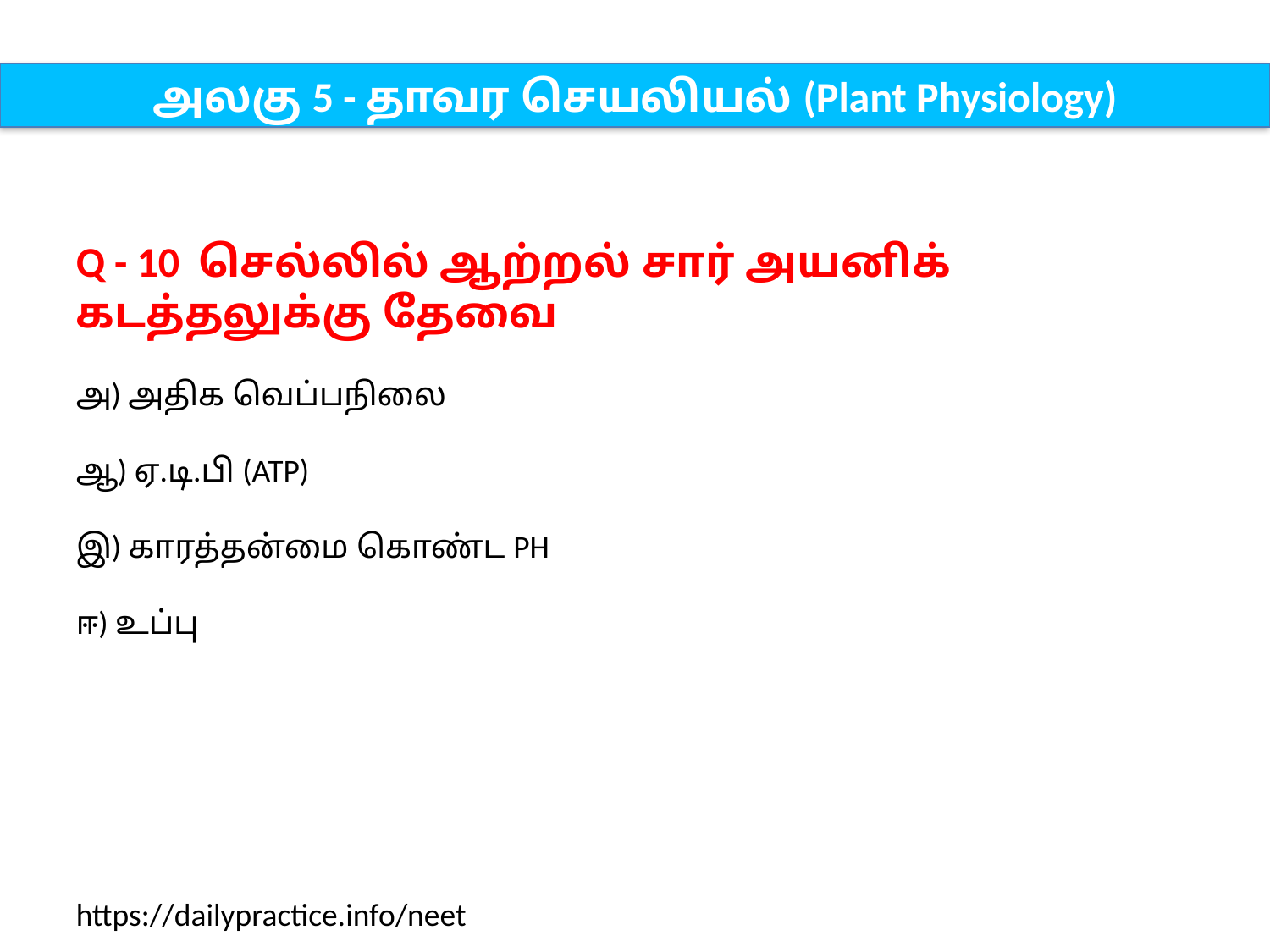

அலகு 5 - தாவர செயலியல் (Plant Physiology)

Q - 10  செல்லில் ஆற்றல் சார் அயனிக்  கடத்தலுக்கு தேவை

அ) அதிக வெப்பநிலை

ஆ) ஏ.டி.பி (ATP)

இ) காரத்தன்மை கொண்ட PH

ஈ) உப்பு
https://dailypractice.info/neet